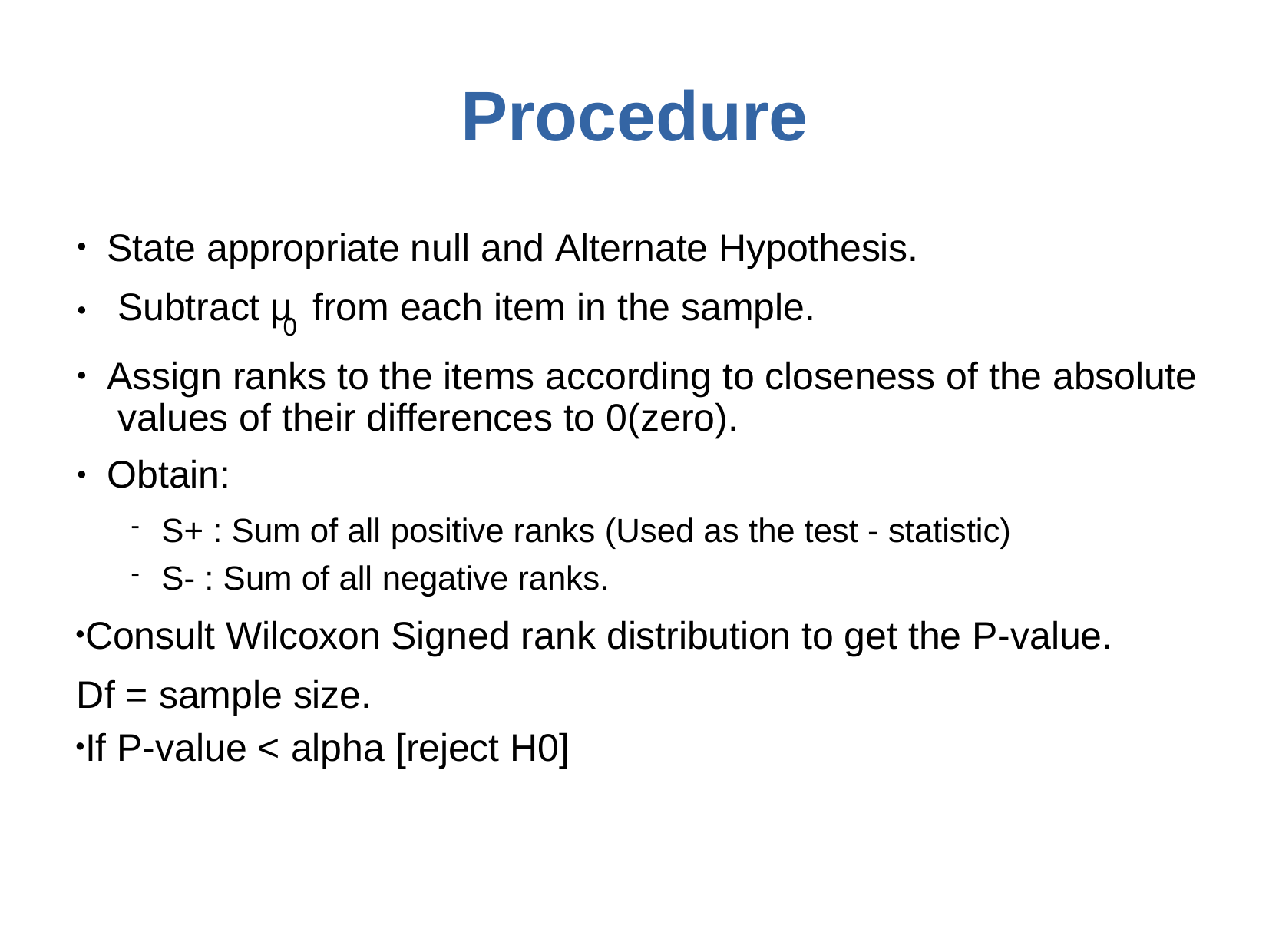

# Procedure
State appropriate null and Alternate Hypothesis.  Subtract µ	from each item in the sample.
0
Assign ranks to the items according to closeness of the absolute  values of their differences to 0(zero).
Obtain:
●
●
●
●
S+ : Sum of all positive ranks (Used as the test - statistic)
S- : Sum of all negative ranks.
Consult Wilcoxon Signed rank distribution to get the P-value.  Df = sample size.
If P-value < alpha [reject H0]